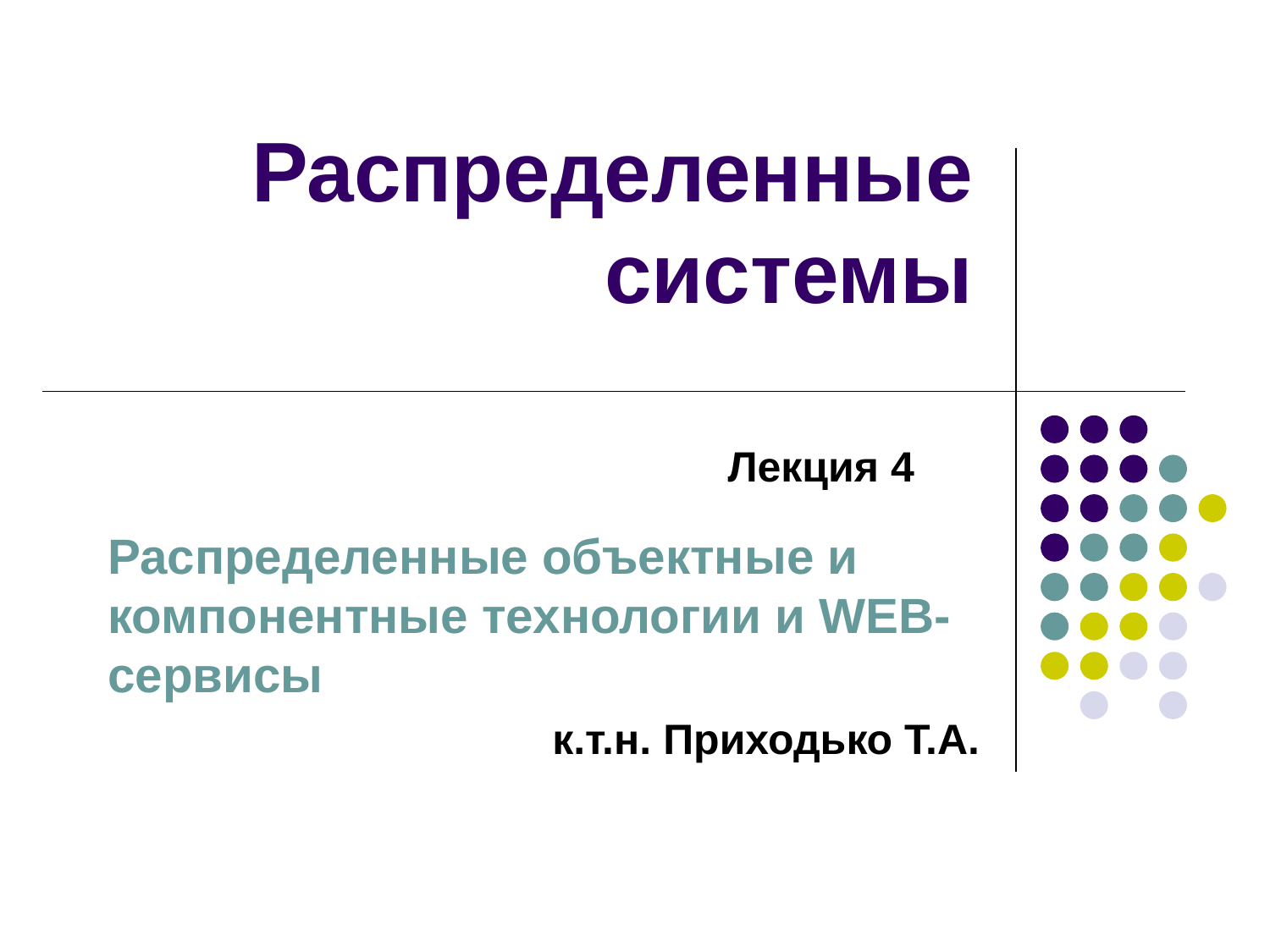

# Распределенные системы
Лекция 4
Распределенные объектные и компонентные технологии и WEB-сервисы
к.т.н. Приходько Т.А.